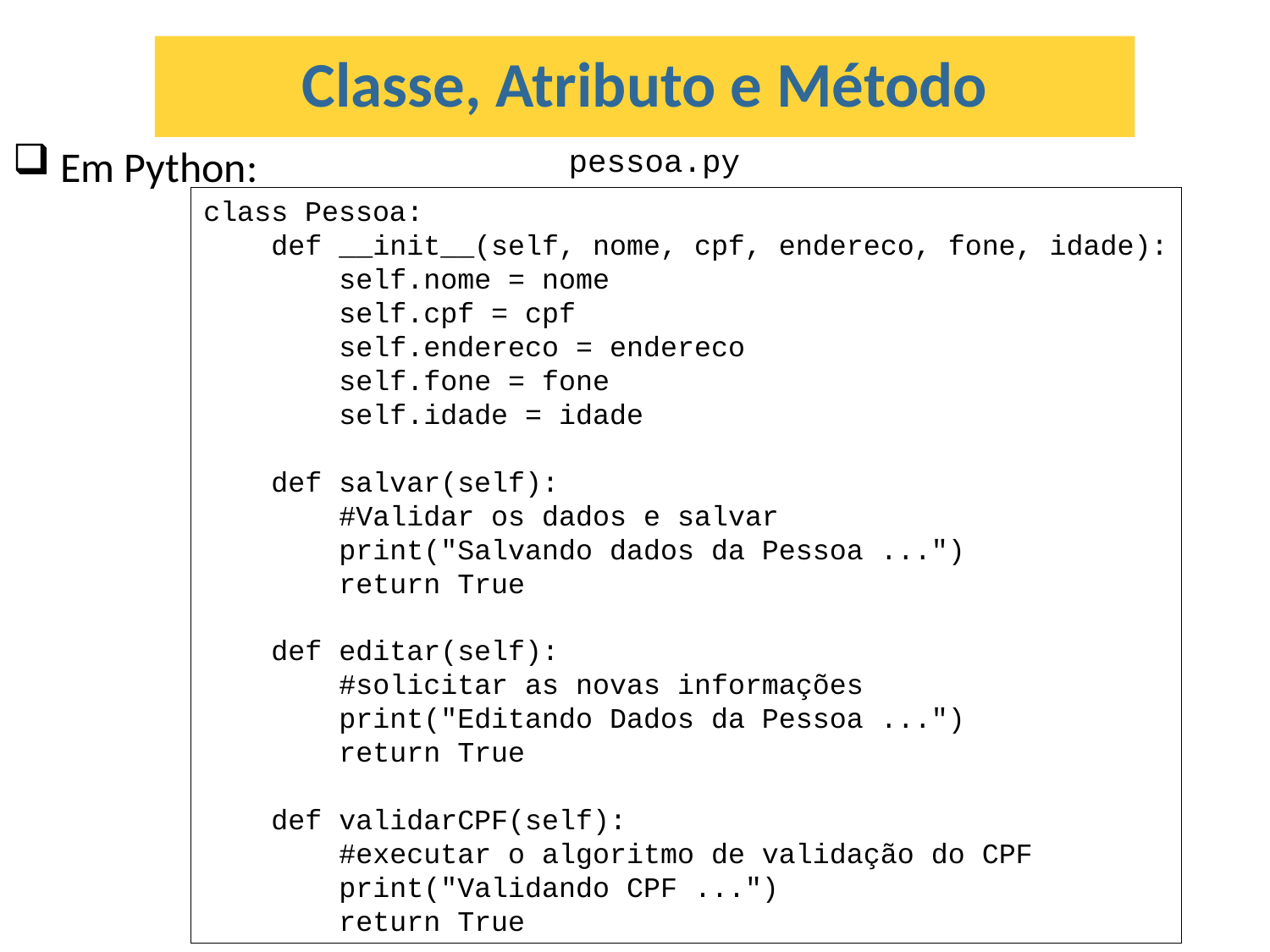

Classe, Atributo e Método
Em Python:
pessoa.py
class Pessoa:
    def __init__(self, nome, cpf, endereco, fone, idade):
        self.nome = nome
        self.cpf = cpf
        self.endereco = endereco
        self.fone = fone
        self.idade = idade
    def salvar(self):
        #Validar os dados e salvar
        print("Salvando dados da Pessoa ...")
        return True

    def editar(self):
        #solicitar as novas informações
        print("Editando Dados da Pessoa ...")
        return True

    def validarCPF(self):
        #executar o algoritmo de validação do CPF
        print("Validando CPF ...")
        return True